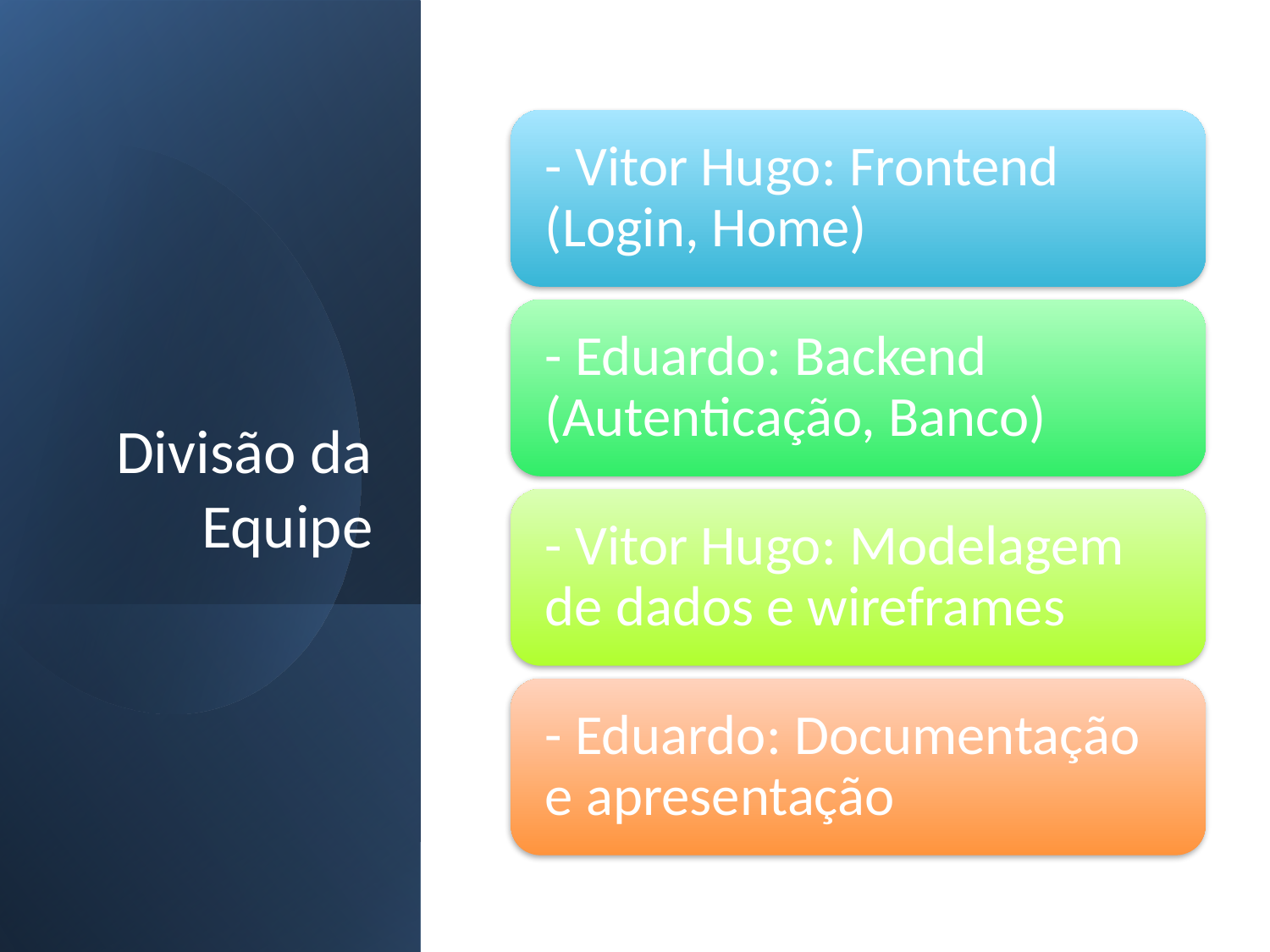

- Vitor Hugo: Frontend (Login, Home)
- Eduardo: Backend (Autenticação, Banco)
- Vitor Hugo: Modelagem de dados e wireframes
- Eduardo: Documentação e apresentação

# Divisão da Equipe